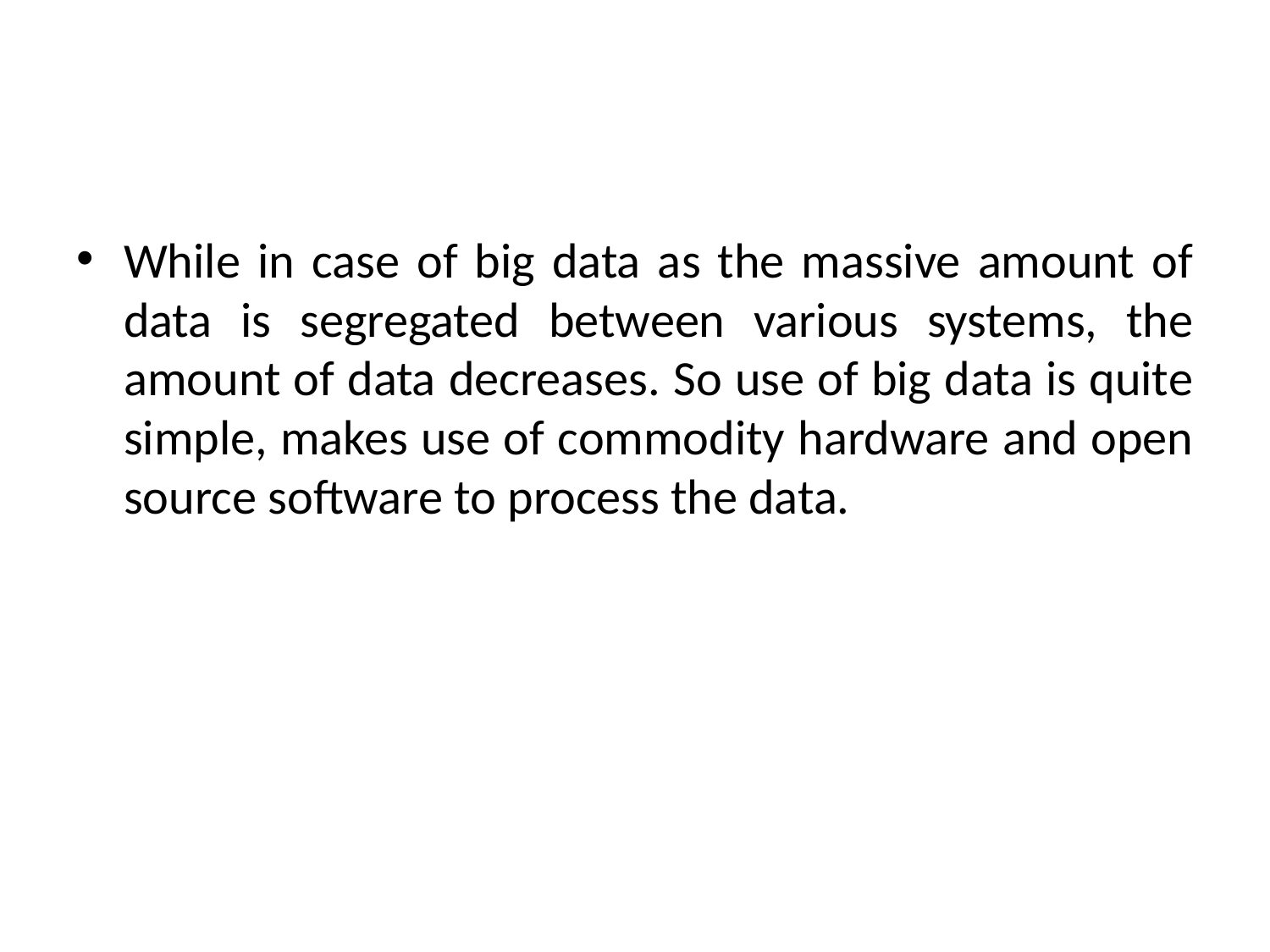

#
While in case of big data as the massive amount of data is segregated between various systems, the amount of data decreases. So use of big data is quite simple, makes use of commodity hardware and open source software to process the data.